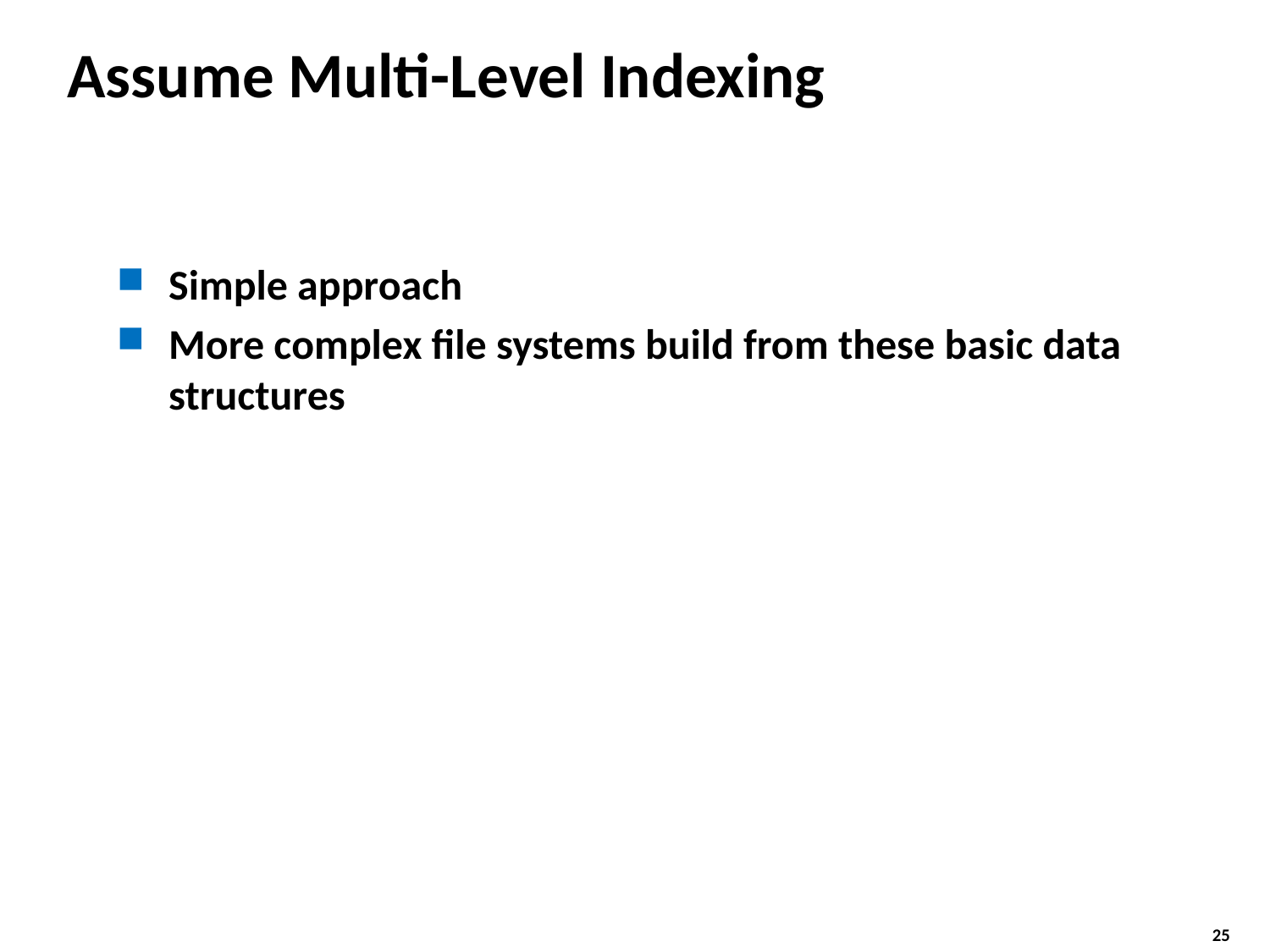

# Assume Multi-Level Indexing
Simple approach
More complex file systems build from these basic data structures